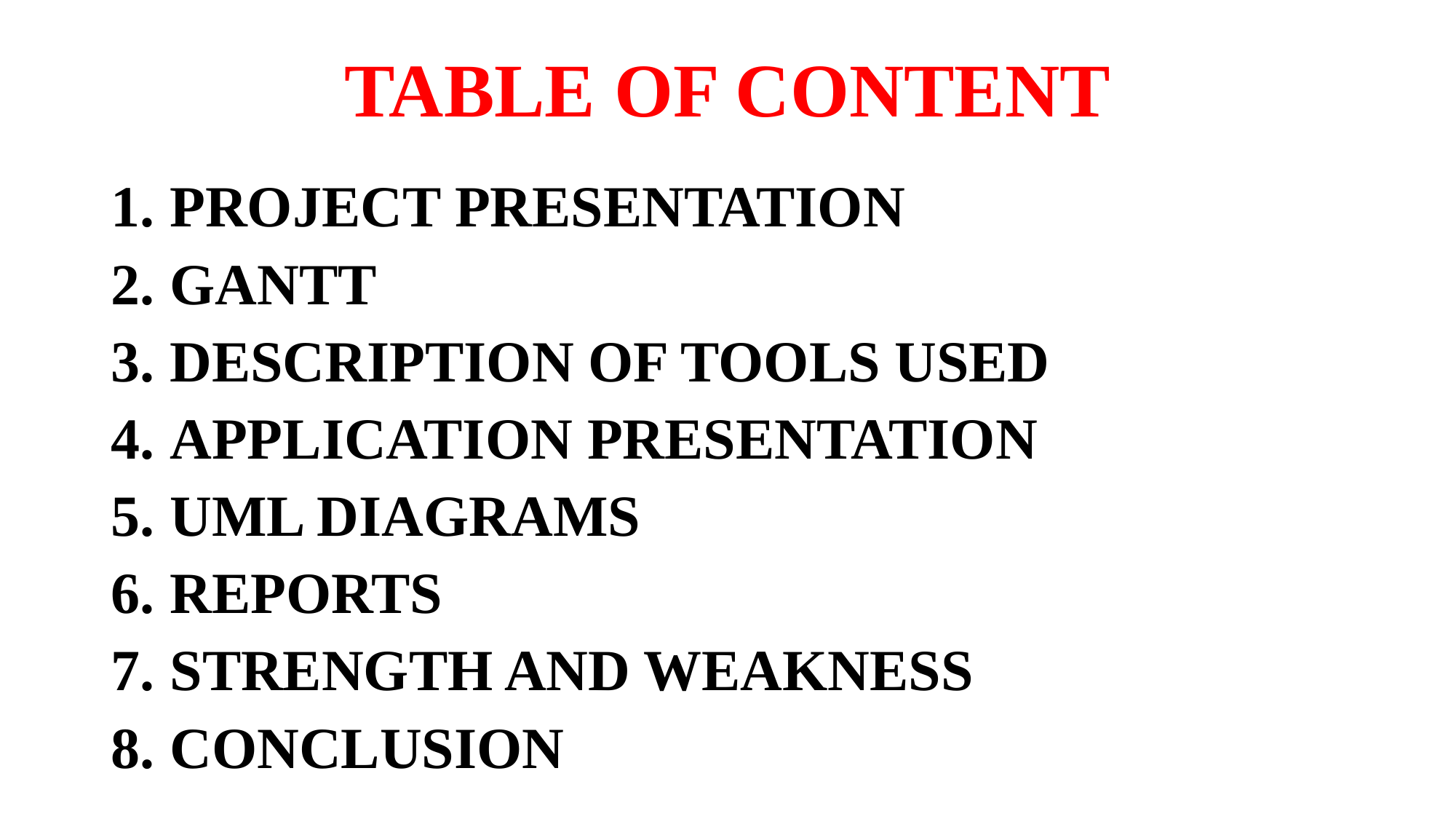

# TABLE OF CONTENT
PROJECT PRESENTATION
GANTT
DESCRIPTION OF TOOLS USED
APPLICATION PRESENTATION
UML DIAGRAMS
REPORTS
STRENGTH AND WEAKNESS
CONCLUSION